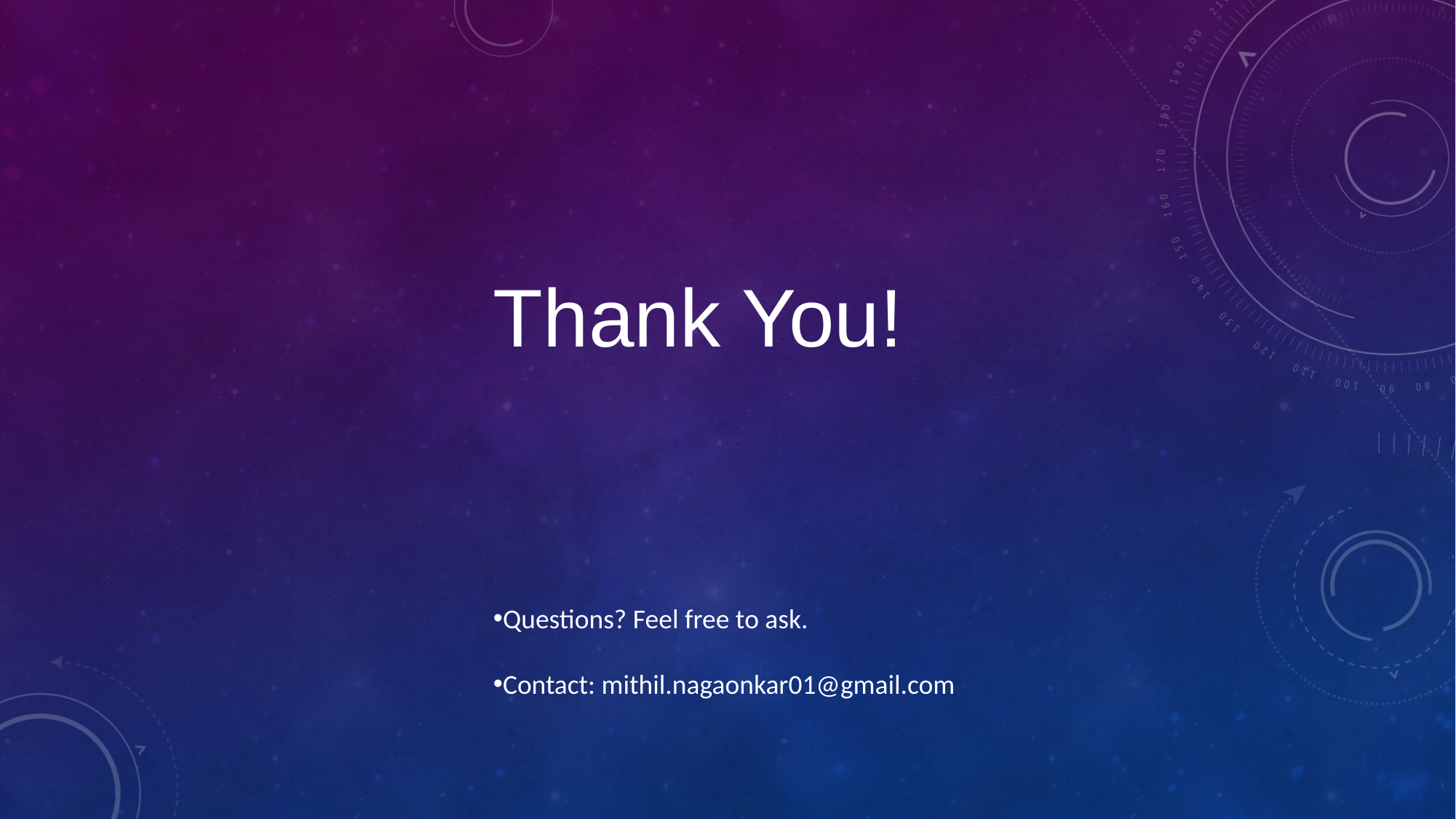

Thank You!
Questions? Feel free to ask.

Contact: mithil.nagaonkar01@gmail.com